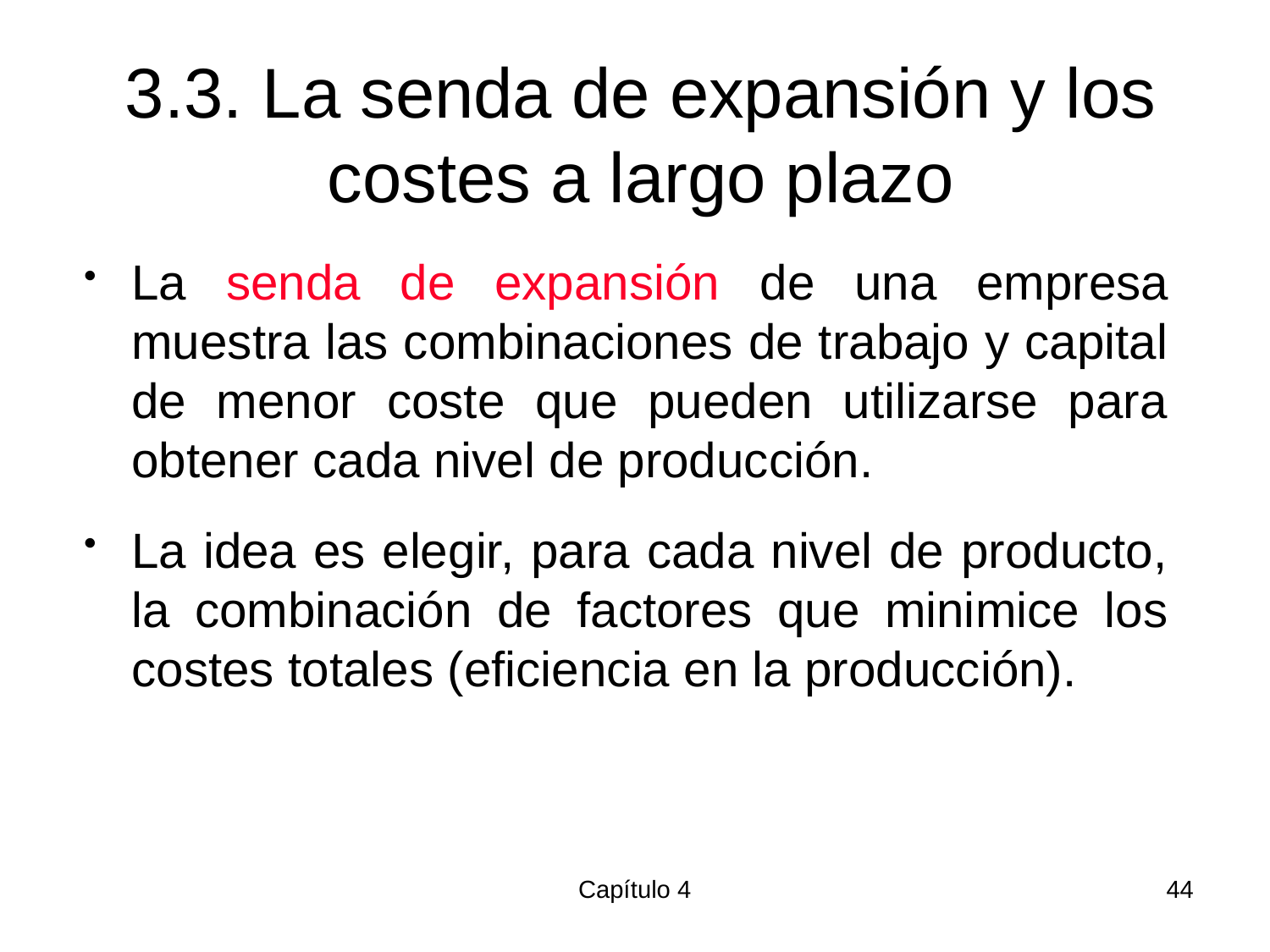

# 3.3. La senda de expansión y los costes a largo plazo
La senda de expansión de una empresa muestra las combinaciones de trabajo y capital de menor coste que pueden utilizarse para obtener cada nivel de producción.
La idea es elegir, para cada nivel de producto, la combinación de factores que minimice los costes totales (eficiencia en la producción).
Capítulo 4
44